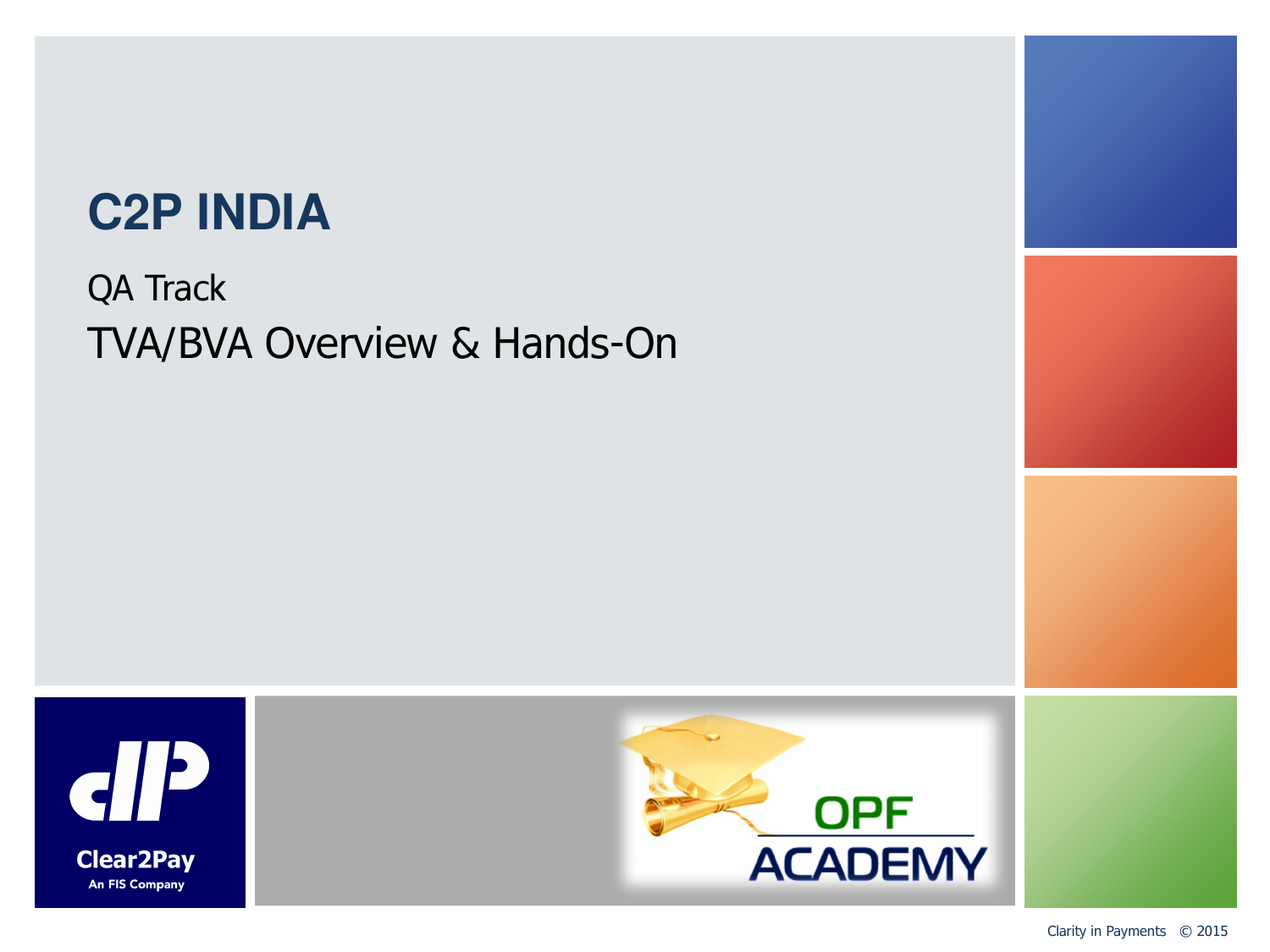

# C2P India
QA Track
TVA/BVA Overview & Hands-On